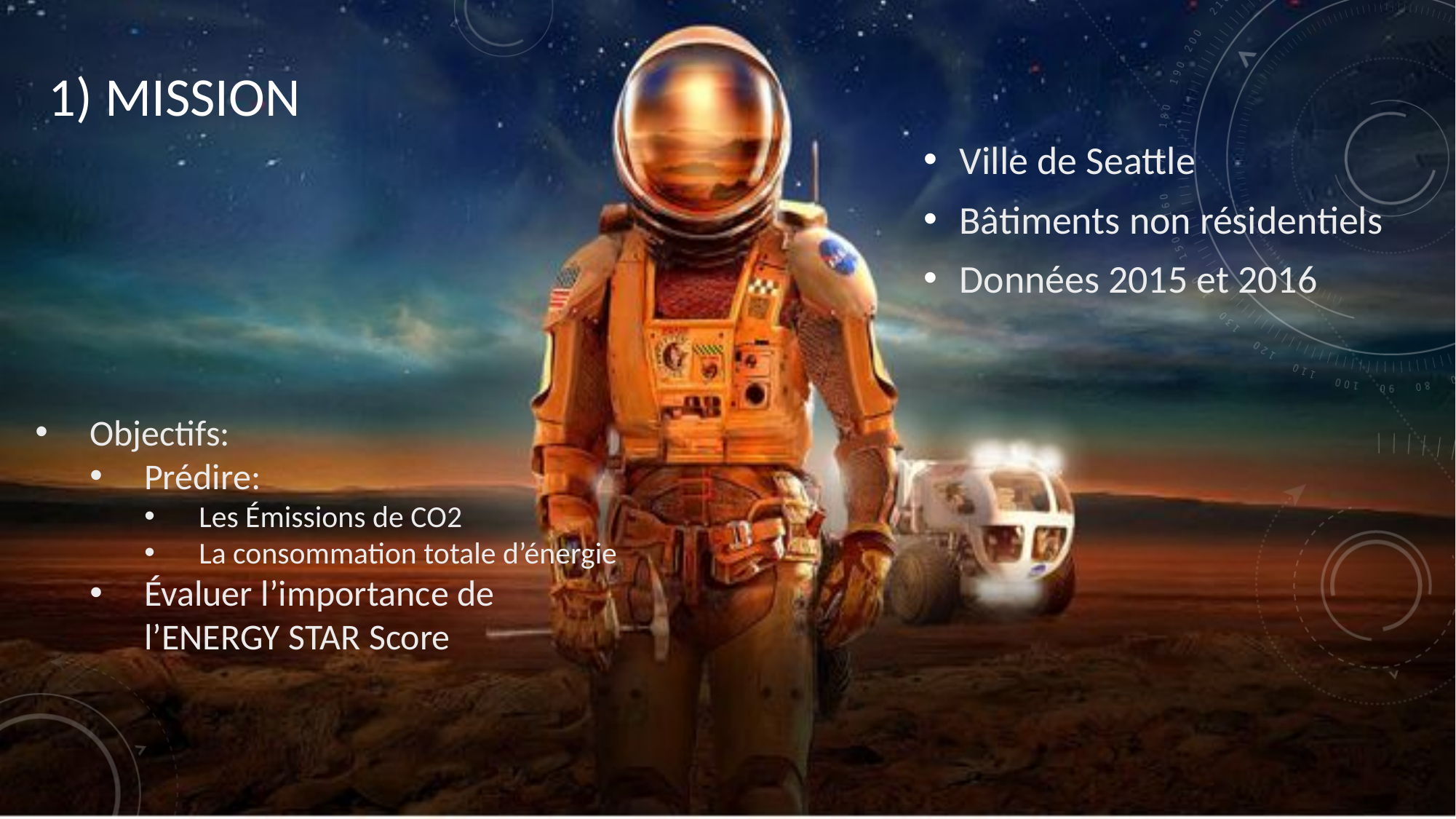

# 1) Mission
Ville de Seattle
Bâtiments non résidentiels
Données 2015 et 2016
Objectifs:
Prédire:
Les Émissions de CO2
La consommation totale d’énergie
Évaluer l’importance de l’ENERGY STAR Score